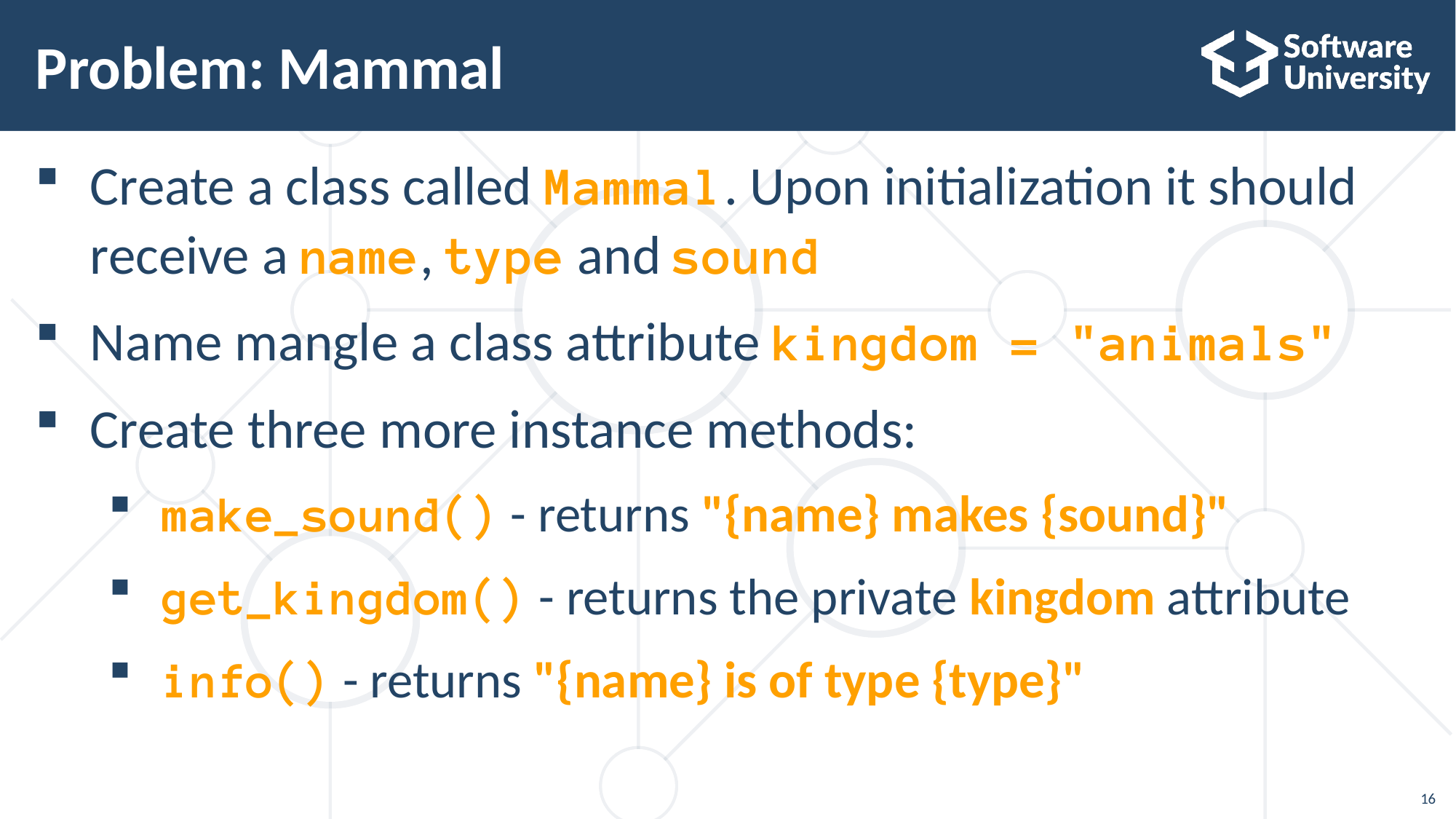

# Problem: Mammal
Create a class called Mammal. Upon initialization it should receive a name, type and sound
Name mangle a class attribute kingdom = "animals"
Create three more instance methods:
make_sound() - returns "{name} makes {sound}"
get_kingdom() - returns the private kingdom attribute
info() - returns "{name} is of type {type}"
16